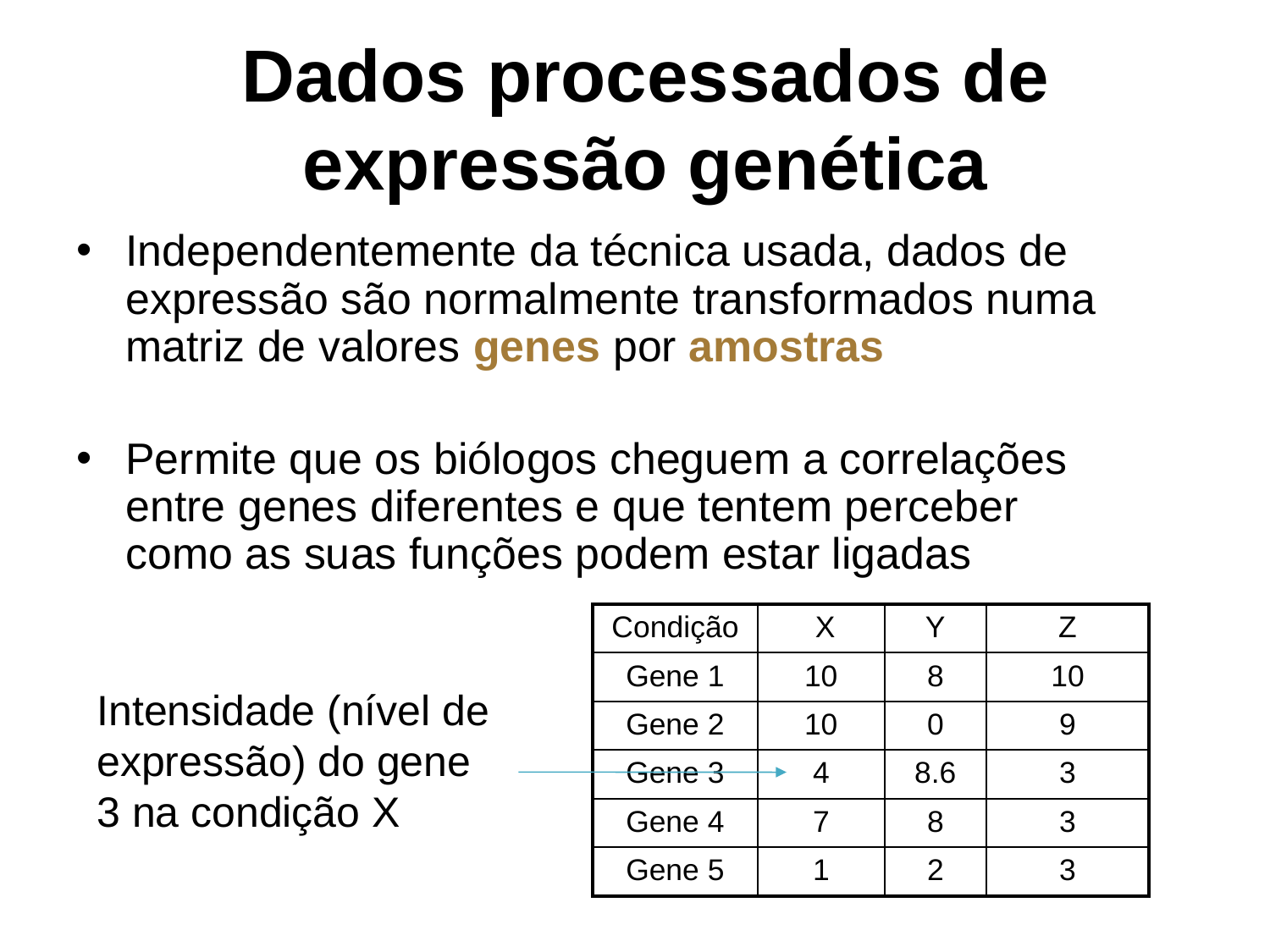

# Dados processados de expressão genética
Independentemente da técnica usada, dados de expressão são normalmente transformados numa matriz de valores genes por amostras

Permite que os biólogos cheguem a correlações entre genes diferentes e que tentem perceber como as suas funções podem estar ligadas

| Condição | X | Y | Z |
| --- | --- | --- | --- |
| Gene 1 | 10 | 8 | 10 |
| Gene 2 | 10 | 0 | 9 |
| Gene 3 | 4 | 8.6 | 3 |
| Gene 4 | 7 | 8 | 3 |
| Gene 5 | 1 | 2 | 3 |
Intensidade (nível de expressão) do gene 3 na condição X